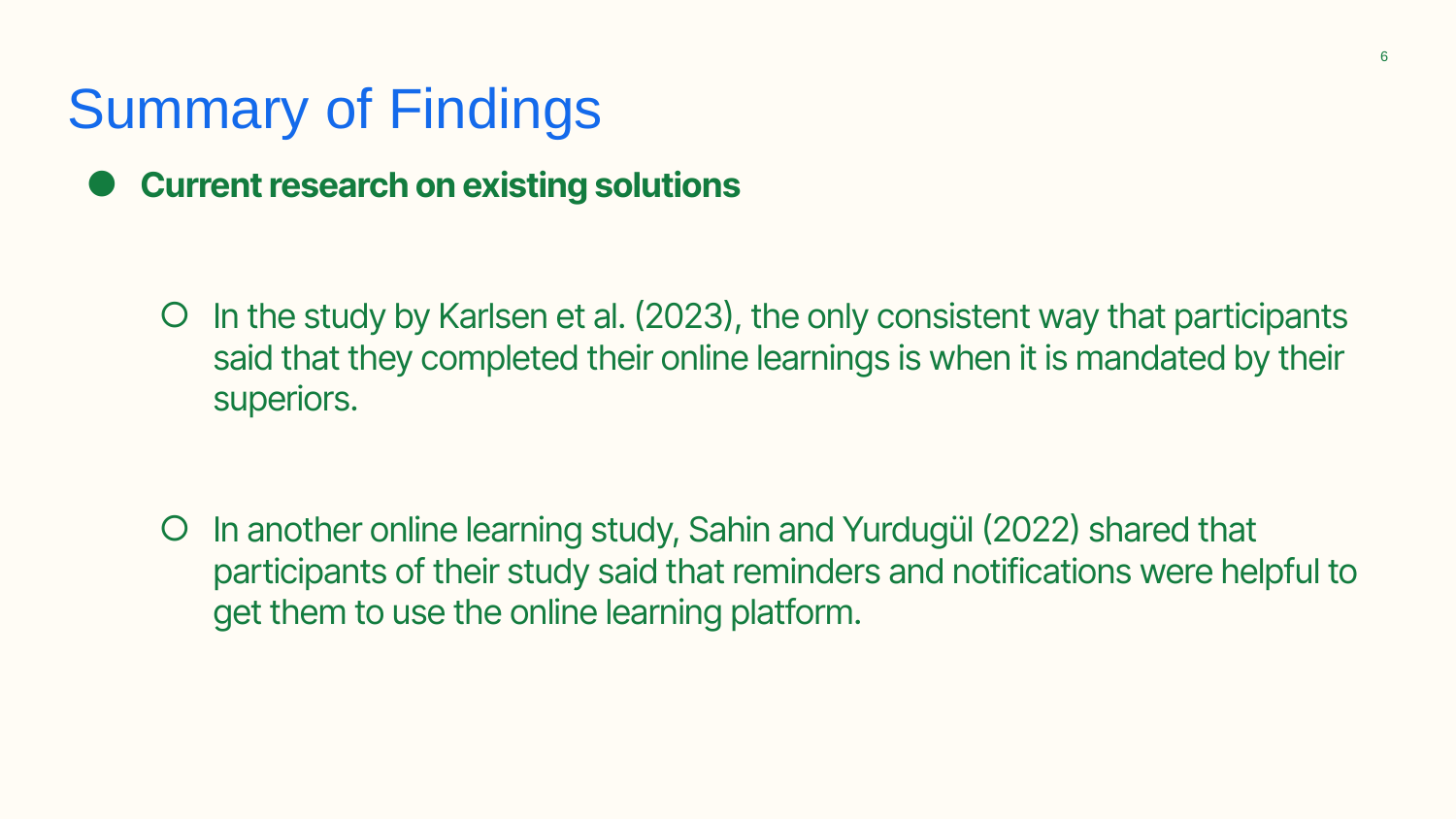

6
# Summary of Findings
Current research on existing solutions

In the study by Karlsen et al. (2023), the only consistent way that participants said that they completed their online learnings is when it is mandated by their superiors.

In another online learning study, Sahin and Yurdugül (2022) shared that participants of their study said that reminders and notifications were helpful to get them to use the online learning platform.